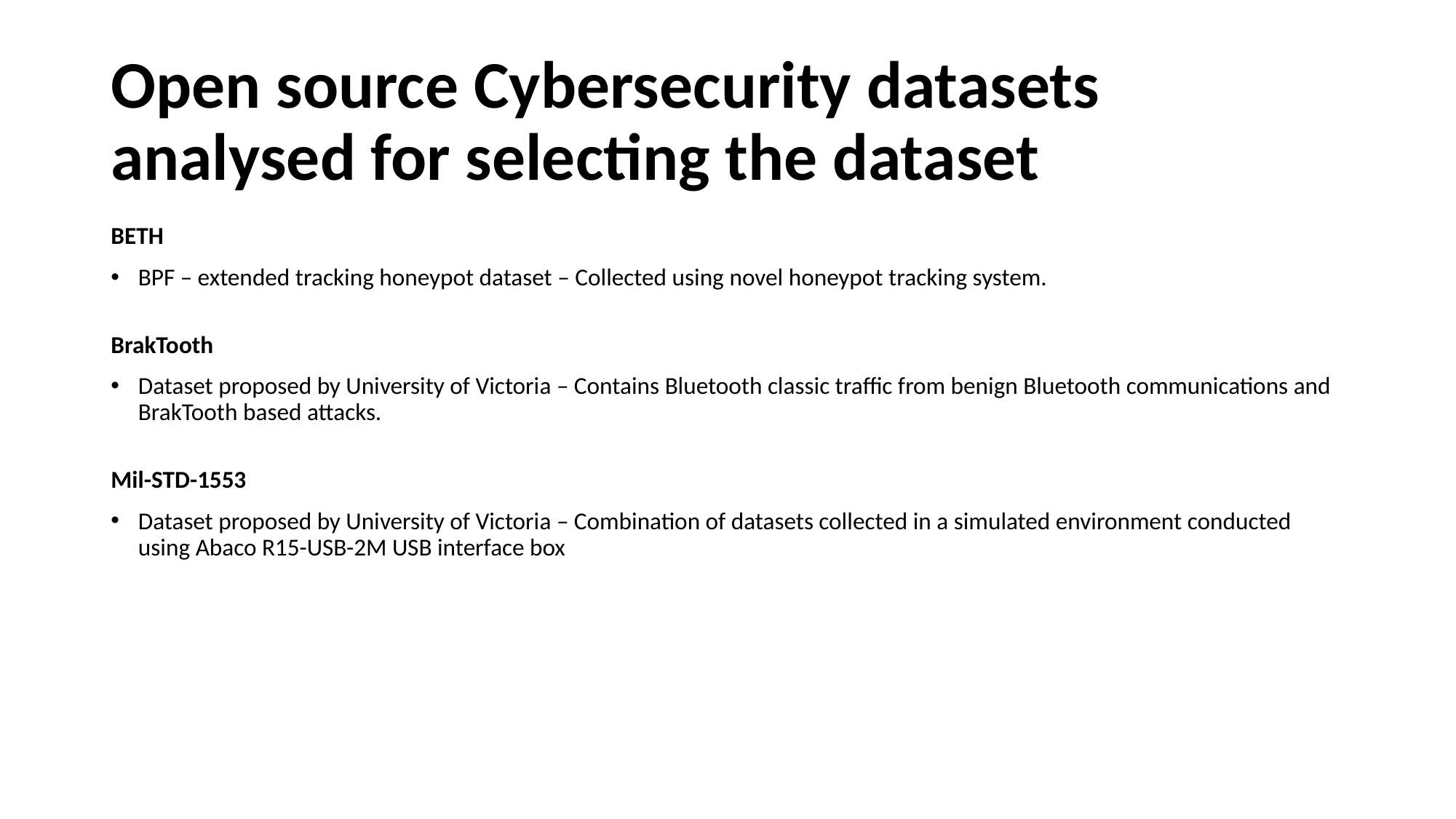

# Open source Cybersecurity datasets analysed for selecting the dataset
BETH
BPF – extended tracking honeypot dataset – Collected using novel honeypot tracking system.
BrakTooth
Dataset proposed by University of Victoria – Contains Bluetooth classic traffic from benign Bluetooth communications and BrakTooth based attacks.
Mil-STD-1553
Dataset proposed by University of Victoria – Combination of datasets collected in a simulated environment conducted using Abaco R15-USB-2M USB interface box